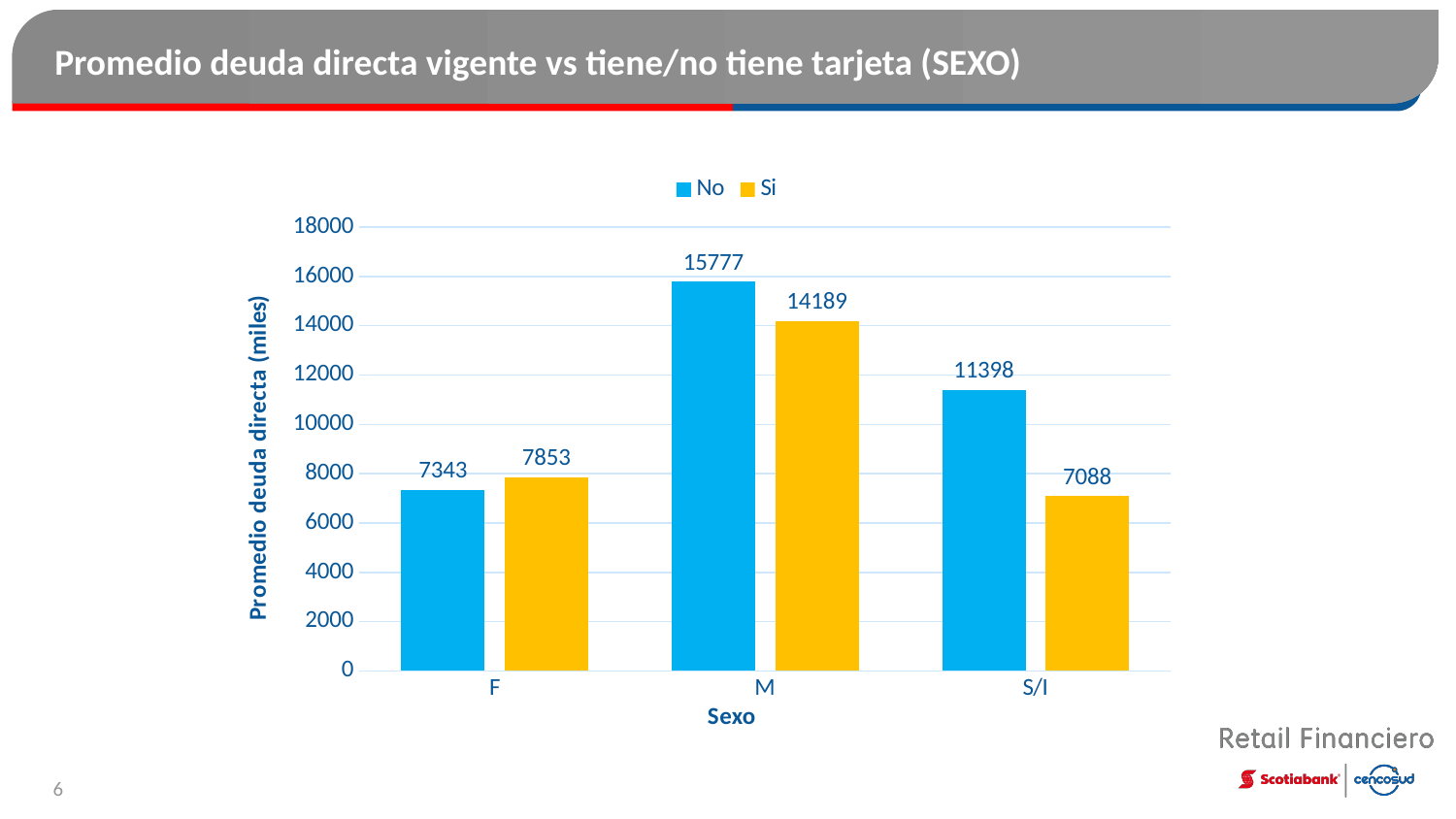

# Promedio deuda directa vigente vs tiene/no tiene tarjeta (SEXO)

### Chart

| Category | No | Si |
|---|---|---|
| F | 7343.31747401935 | 7852.622646788888 |
| M | 15776.955204586917 | 14189.31037763008 |
| S/I | 11398.477754237289 | 7087.617333333334 |